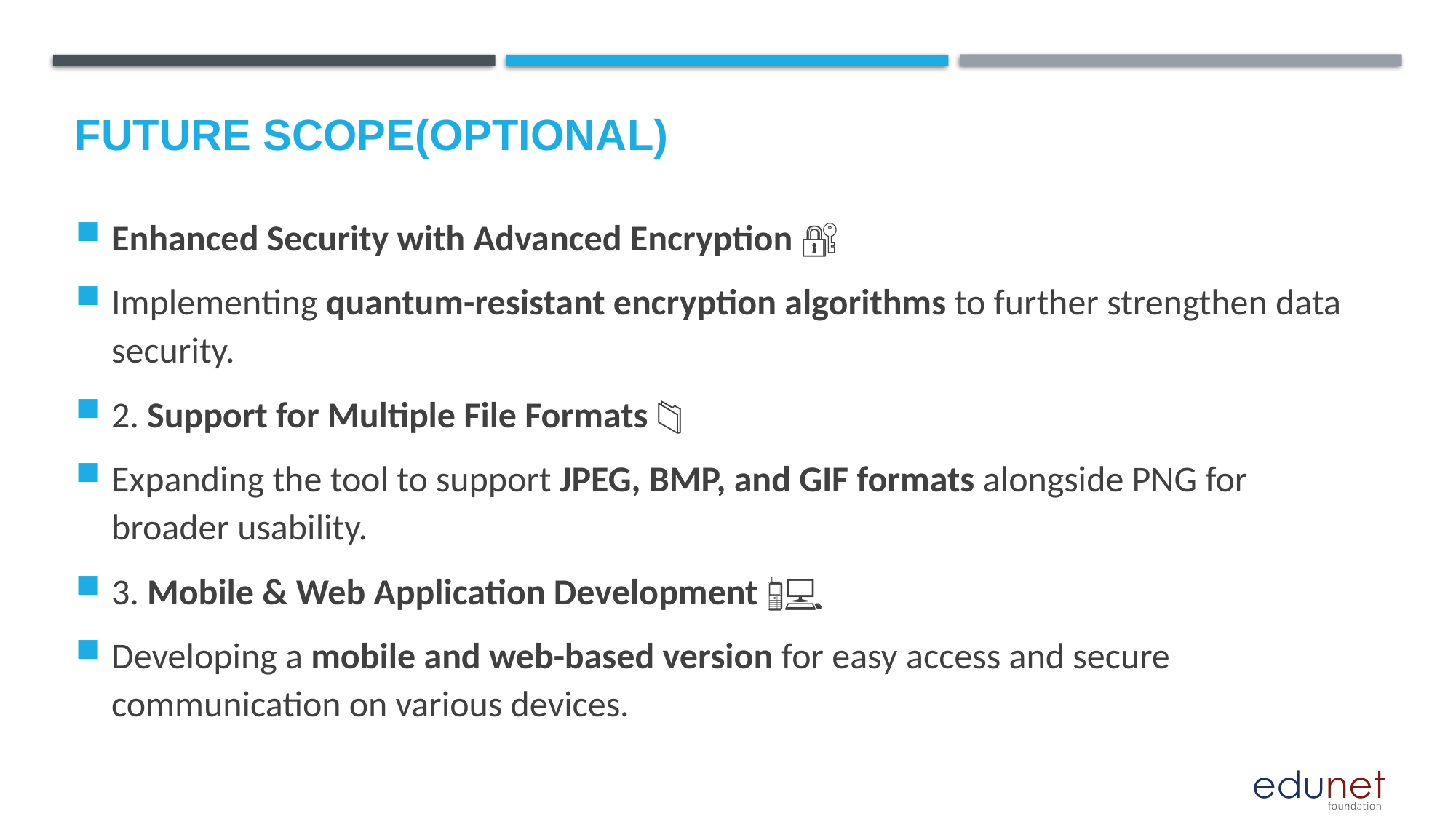

Future scope(optional)
Enhanced Security with Advanced Encryption 🔐
Implementing quantum-resistant encryption algorithms to further strengthen data security.
2. Support for Multiple File Formats 📁
Expanding the tool to support JPEG, BMP, and GIF formats alongside PNG for broader usability.
3. Mobile & Web Application Development 📱💻
Developing a mobile and web-based version for easy access and secure communication on various devices.